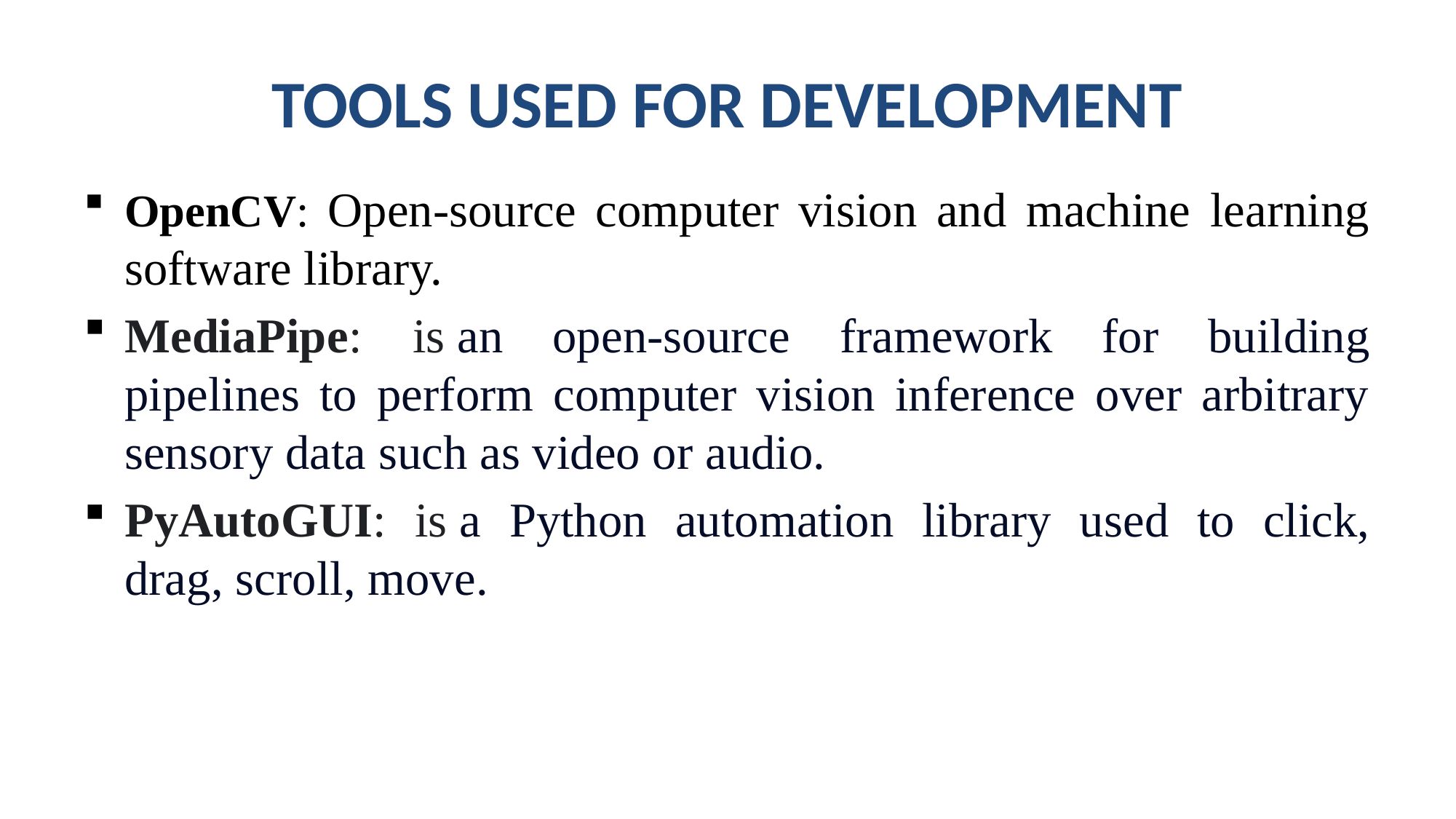

# TOOLS USED FOR DEVELOPMENT

OpenCV: Open-source computer vision and machine learning software library.
MediaPipe: is an open-source framework for building pipelines to perform computer vision inference over arbitrary sensory data such as video or audio.
PyAutoGUI: is a Python automation library used to click, drag, scroll, move.